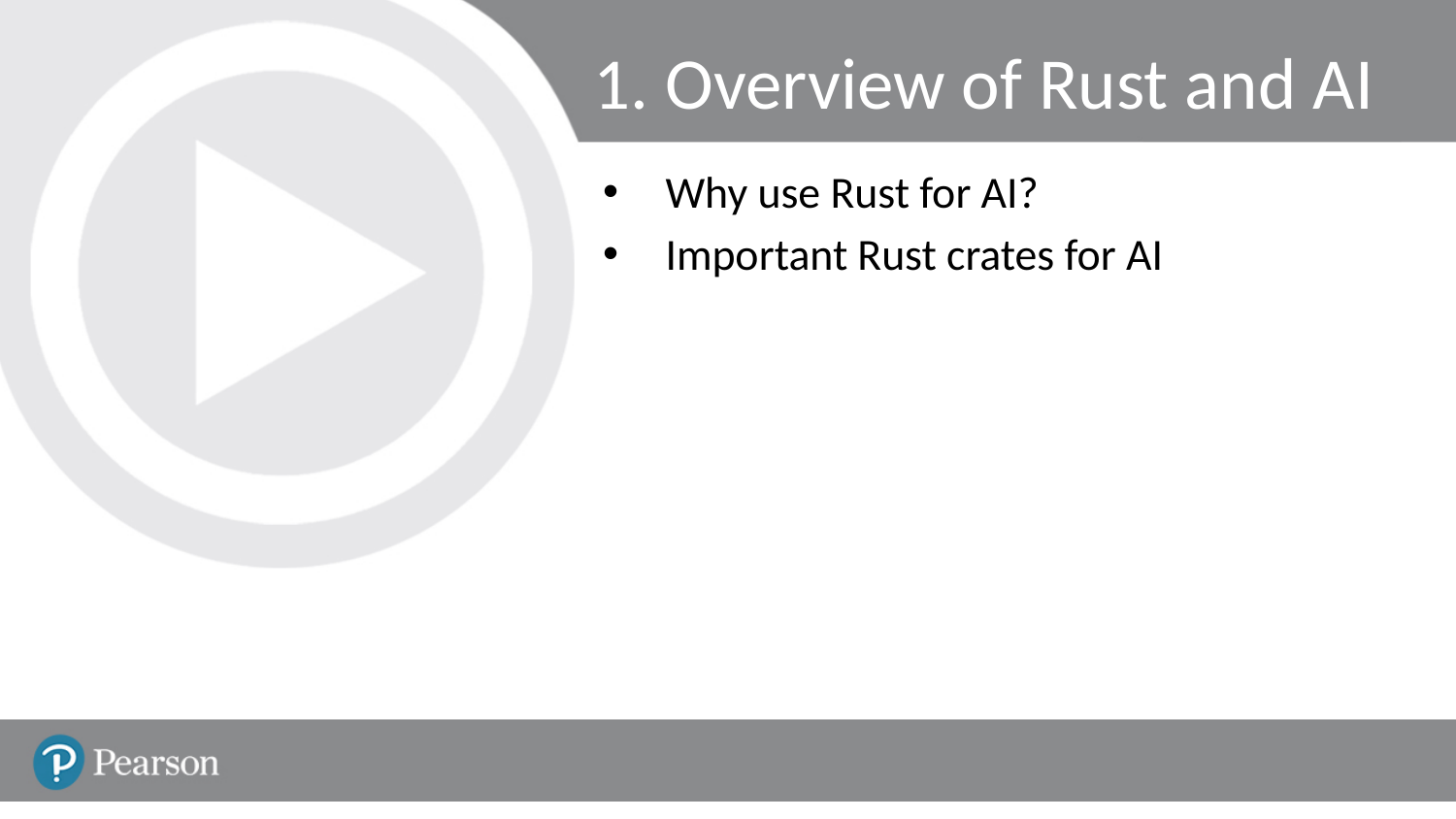

# 1. Overview of Rust and AI
Why use Rust for AI?
Important Rust crates for AI